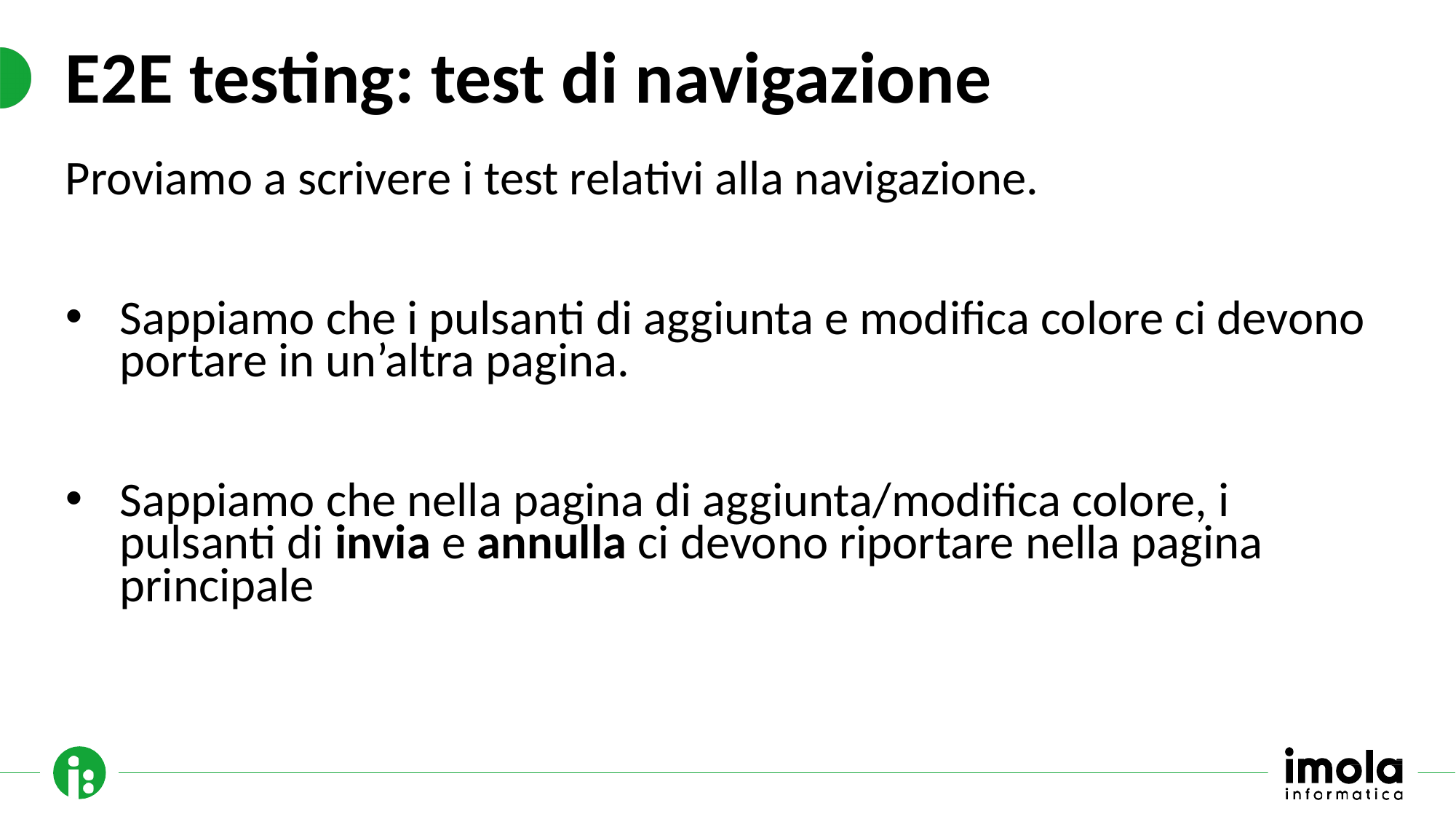

# E2E testing: test di navigazione
Proviamo a scrivere i test relativi alla navigazione.

Sappiamo che i pulsanti di aggiunta e modifica colore ci devono portare in un’altra pagina.

Sappiamo che nella pagina di aggiunta/modifica colore, i pulsanti di invia e annulla ci devono riportare nella pagina principale